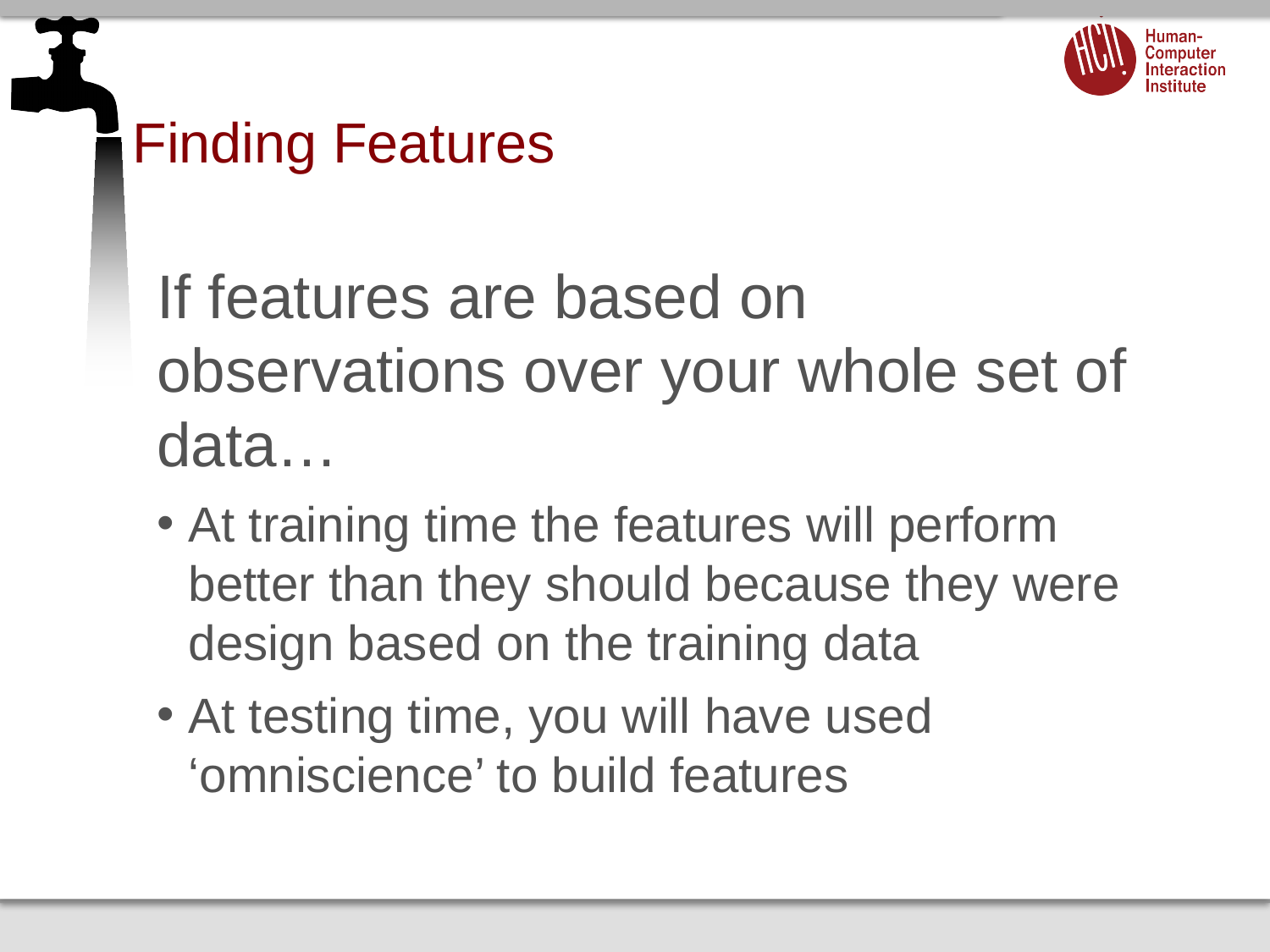

# Finding Features
If features are based on observations over your whole set of data…
At training time the features will perform better than they should because they were design based on the training data
At testing time, you will have used ‘omniscience’ to build features